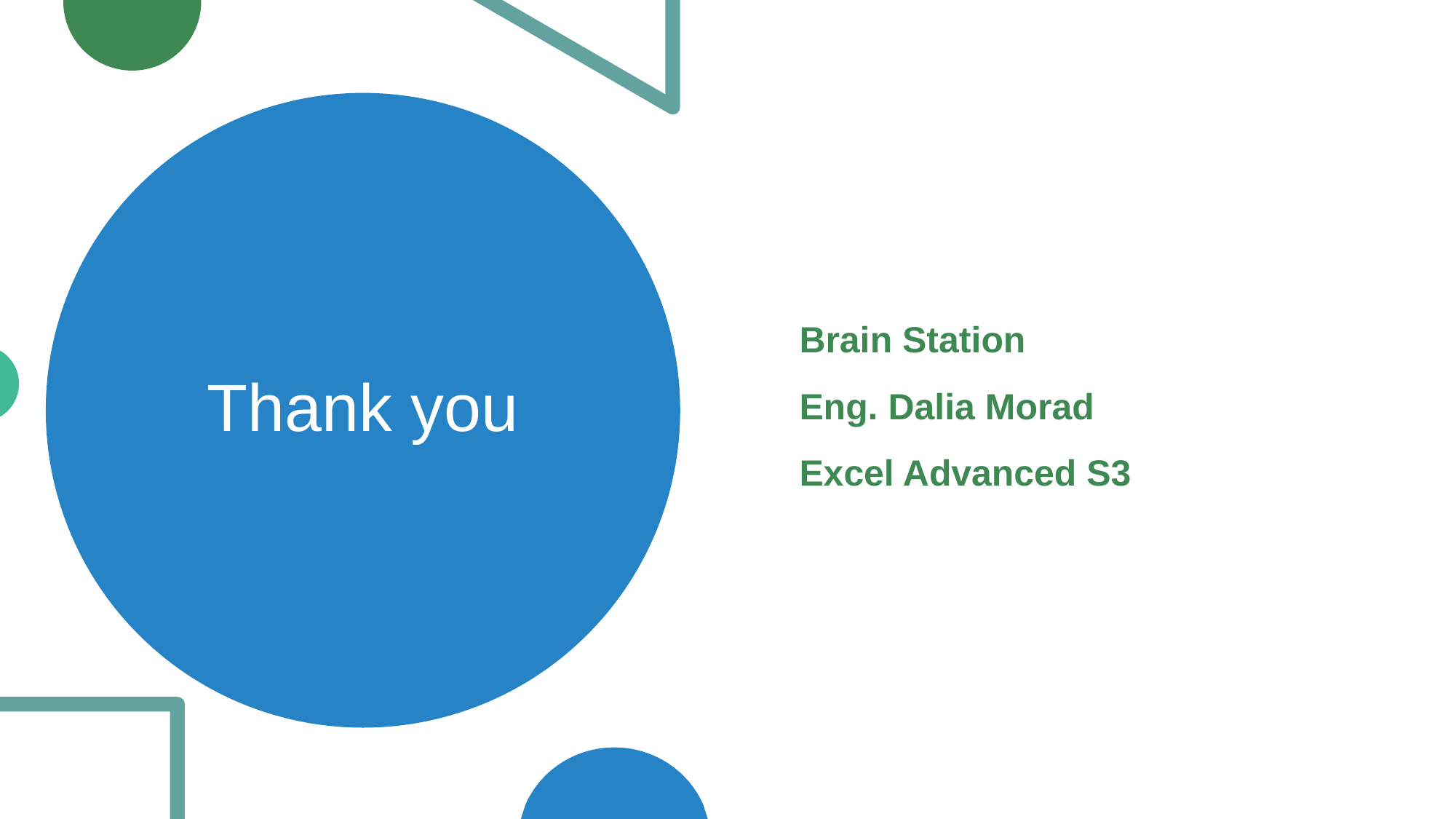

Brain Station
Eng. Dalia Morad
Excel Advanced S3
# Thank you